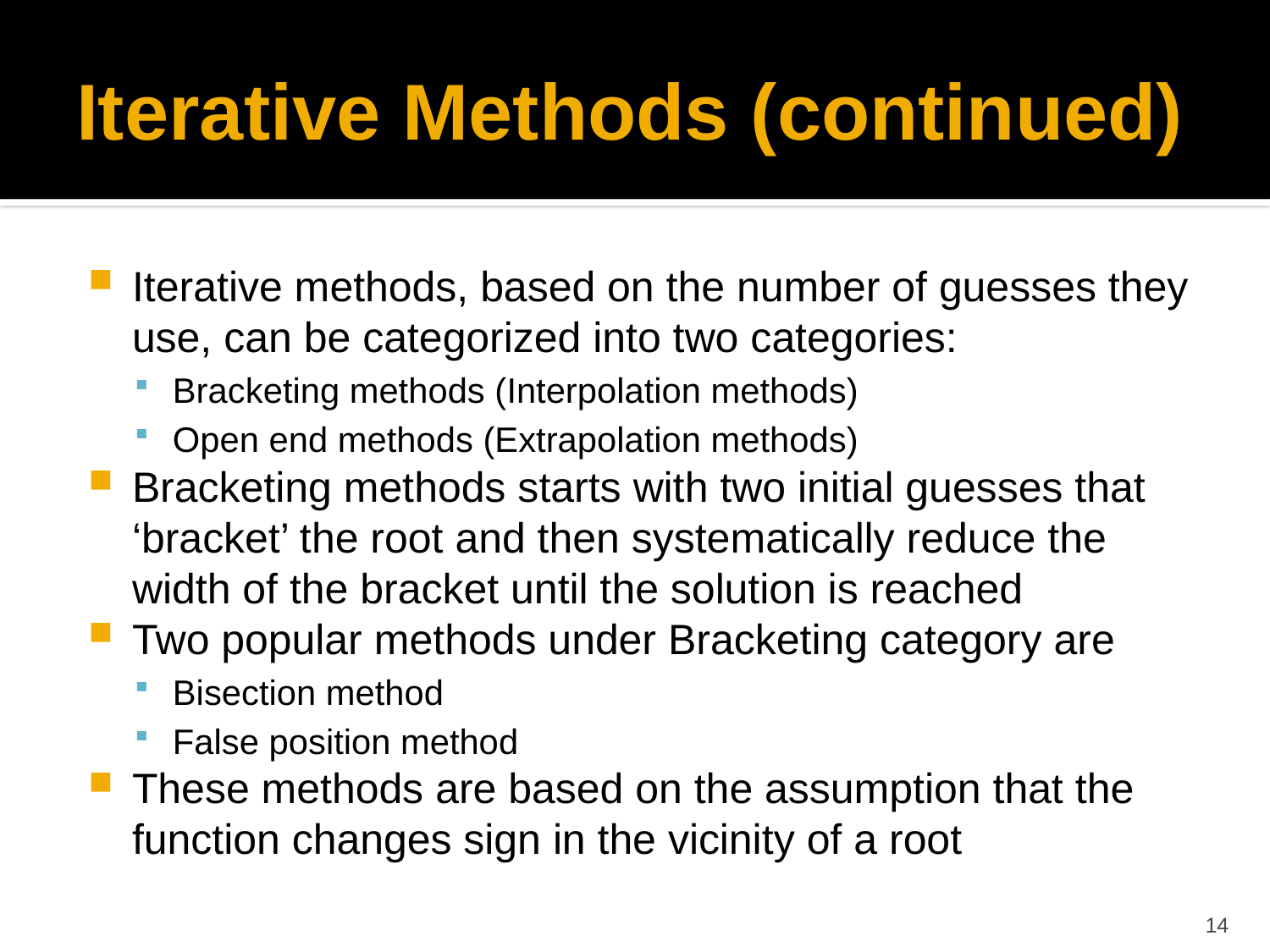

# Iterative Methods (continued)
Iterative methods, based on the number of guesses they use, can be categorized into two categories:
Bracketing methods (Interpolation methods)
Open end methods (Extrapolation methods)
Bracketing methods starts with two initial guesses that ‘bracket’ the root and then systematically reduce the width of the bracket until the solution is reached
Two popular methods under Bracketing category are
Bisection method
False position method
These methods are based on the assumption that the function changes sign in the vicinity of a root
14